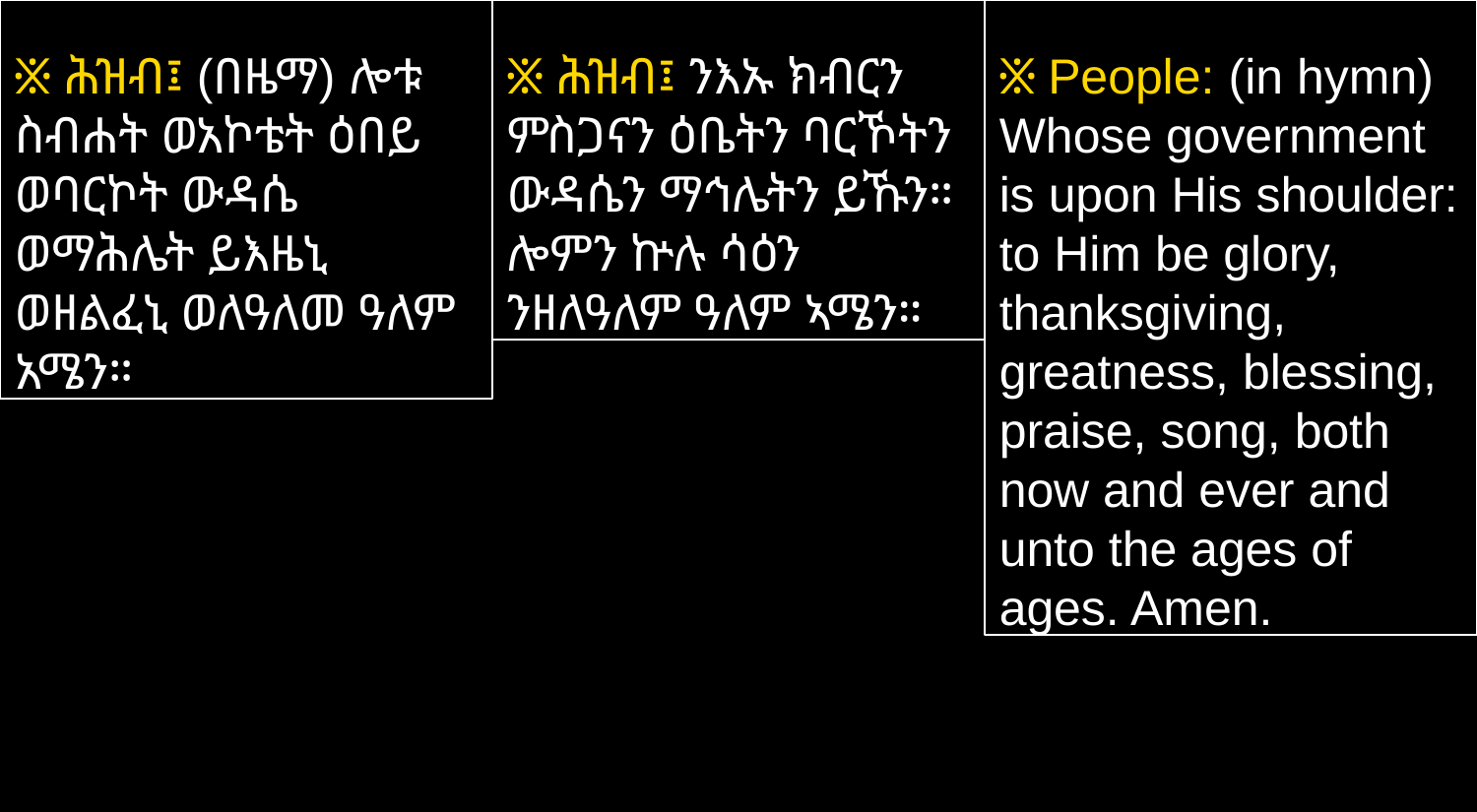

፠ ሕዝብ፤ (በዜማ) ሎቱ ስብሐት ወአኮቴት ዕበይ ወባርኮት ውዳሴ ወማሕሌት ይእዜኒ ወዘልፈኒ ወለዓለመ ዓለም አሜን።

፠ ሕዝብ፤ ንእኡ ክብርን ምስጋናን ዕቤትን ባርኾትን ውዳሴን ማኅሌትን ይኹን። ሎምን ኵሉ ሳዕን ንዘለዓለም ዓለም ኣሜን።

፠ People: (in hymn) Whose government is upon His shoulder: to Him be glory, thanksgiving, greatness, blessing, praise, song, both now and ever and unto the ages of ages. Amen.